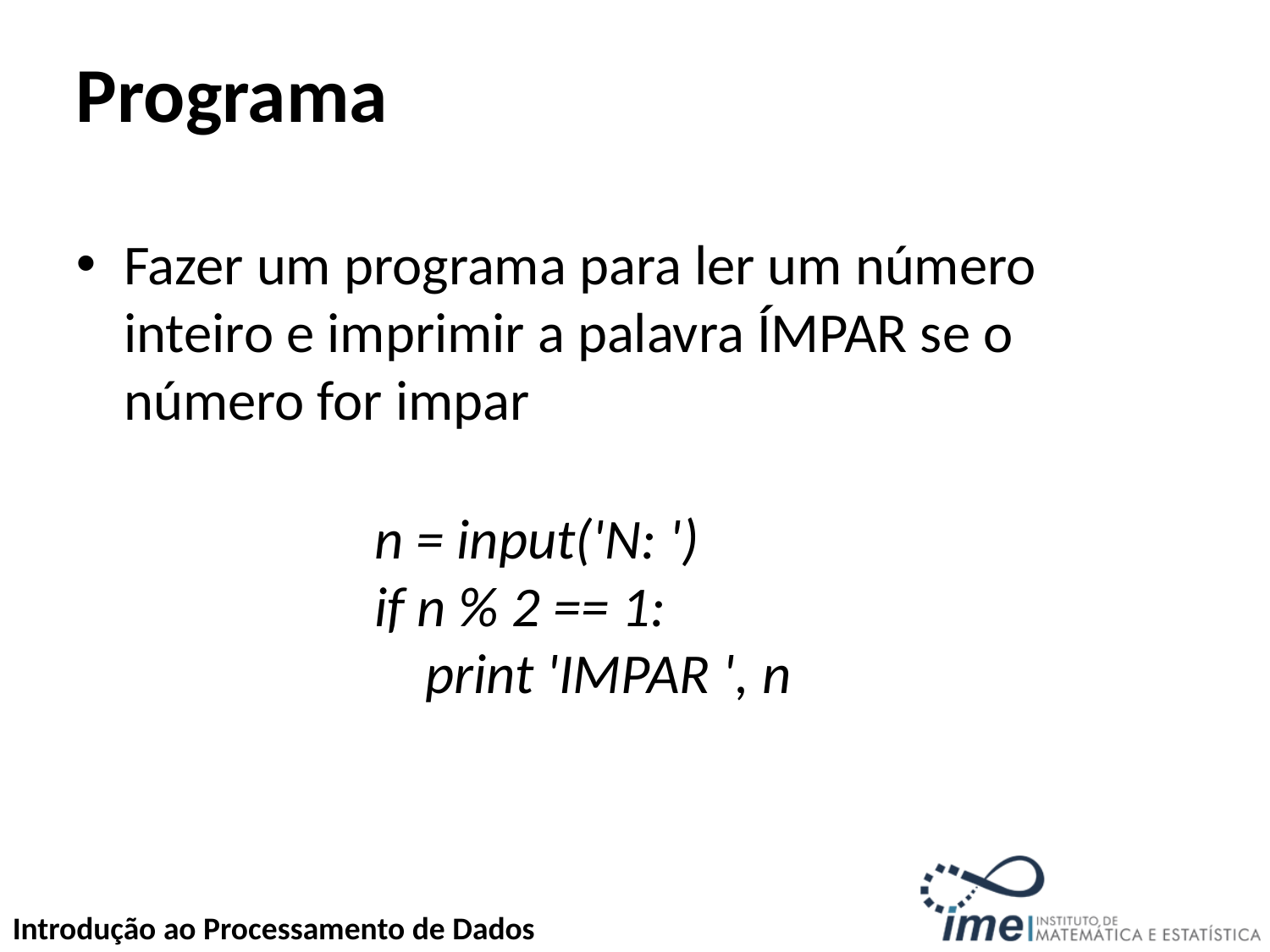

# Programa
Fazer um programa para ler um número inteiro e imprimir a palavra ÍMPAR se o número for impar

n = input('N: ')
if n % 2 == 1:
    print 'IMPAR ', n